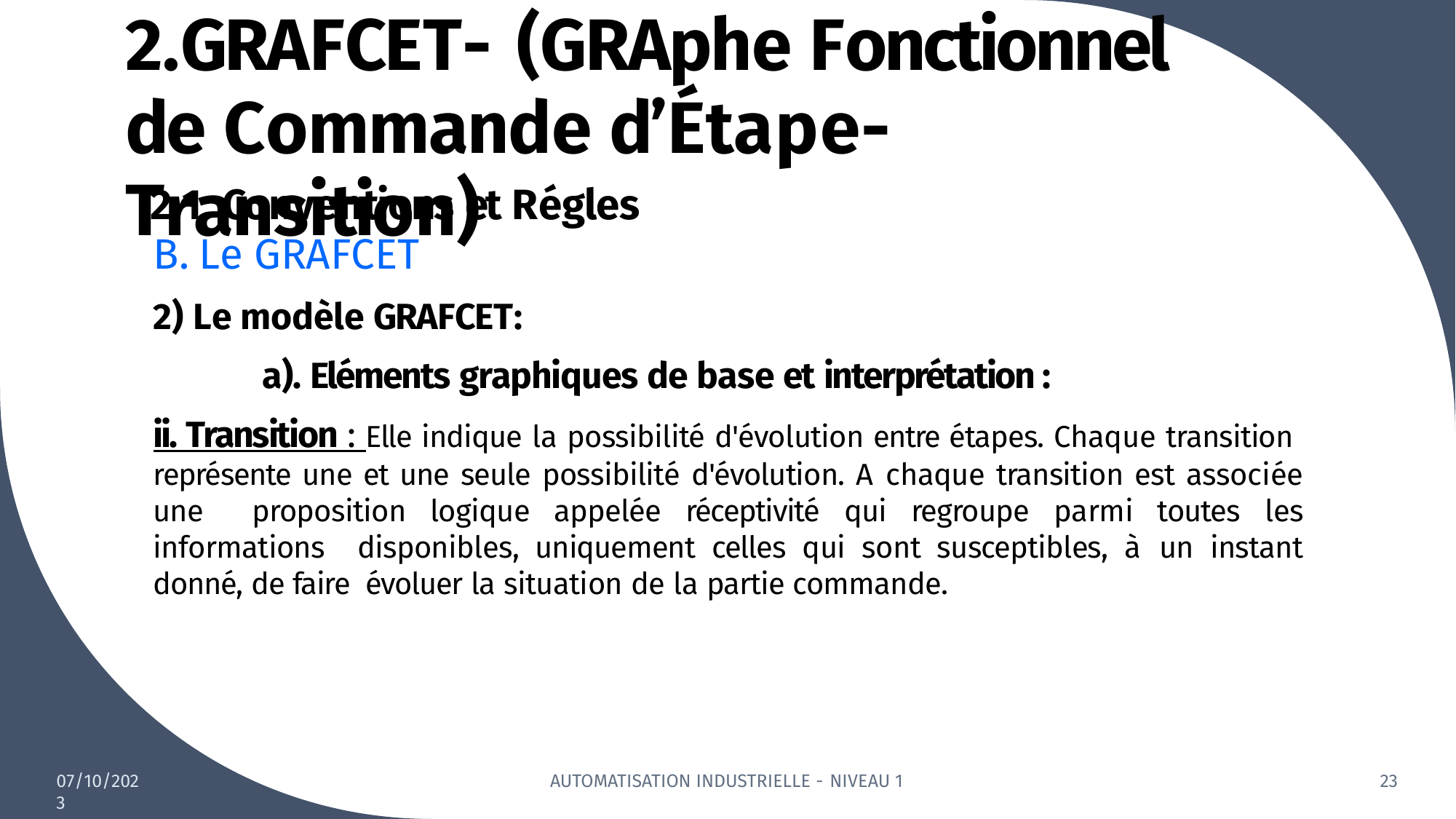

# 2.GRAFCET- (GRAphe Fonctionnel
de Commande d’Étape-Transition)
2.1. Conventions et Régles
B. Le GRAFCET
2) Le modèle GRAFCET:
a). Eléments graphiques de base et interprétation :
ii. Transition : Elle indique la possibilité d'évolution entre étapes. Chaque transition  représente une et une seule possibilité d'évolution. A chaque transition est associée une  proposition logique appelée réceptivité qui regroupe parmi toutes les informations  disponibles, uniquement celles qui sont susceptibles, à un instant donné, de faire  évoluer la situation de la partie commande.
07/10/2023
AUTOMATISATION INDUSTRIELLE - NIVEAU 1
23